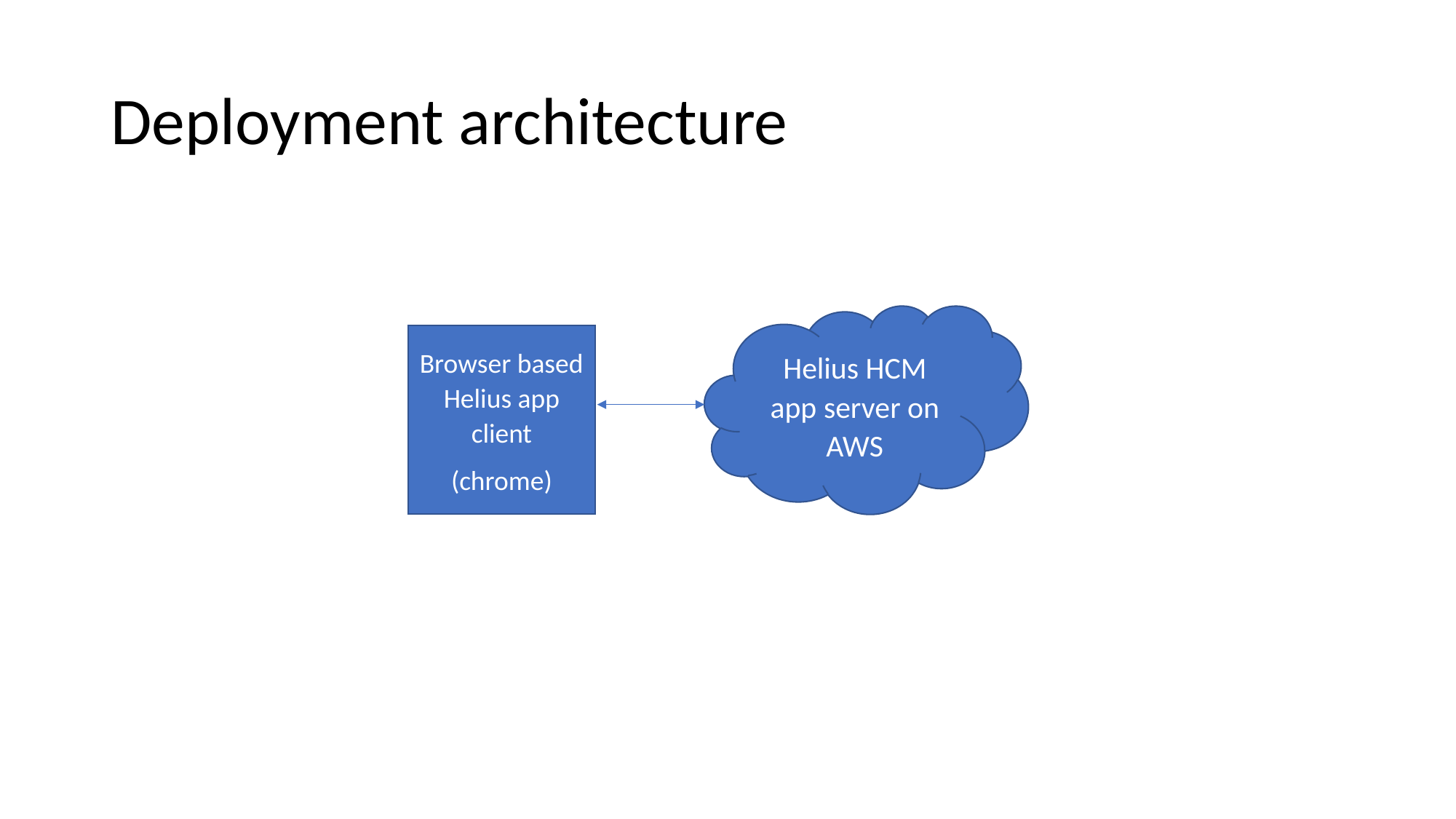

# Deployment architecture

Helius HCM app server on AWS
Browser based Helius app client
(chrome)